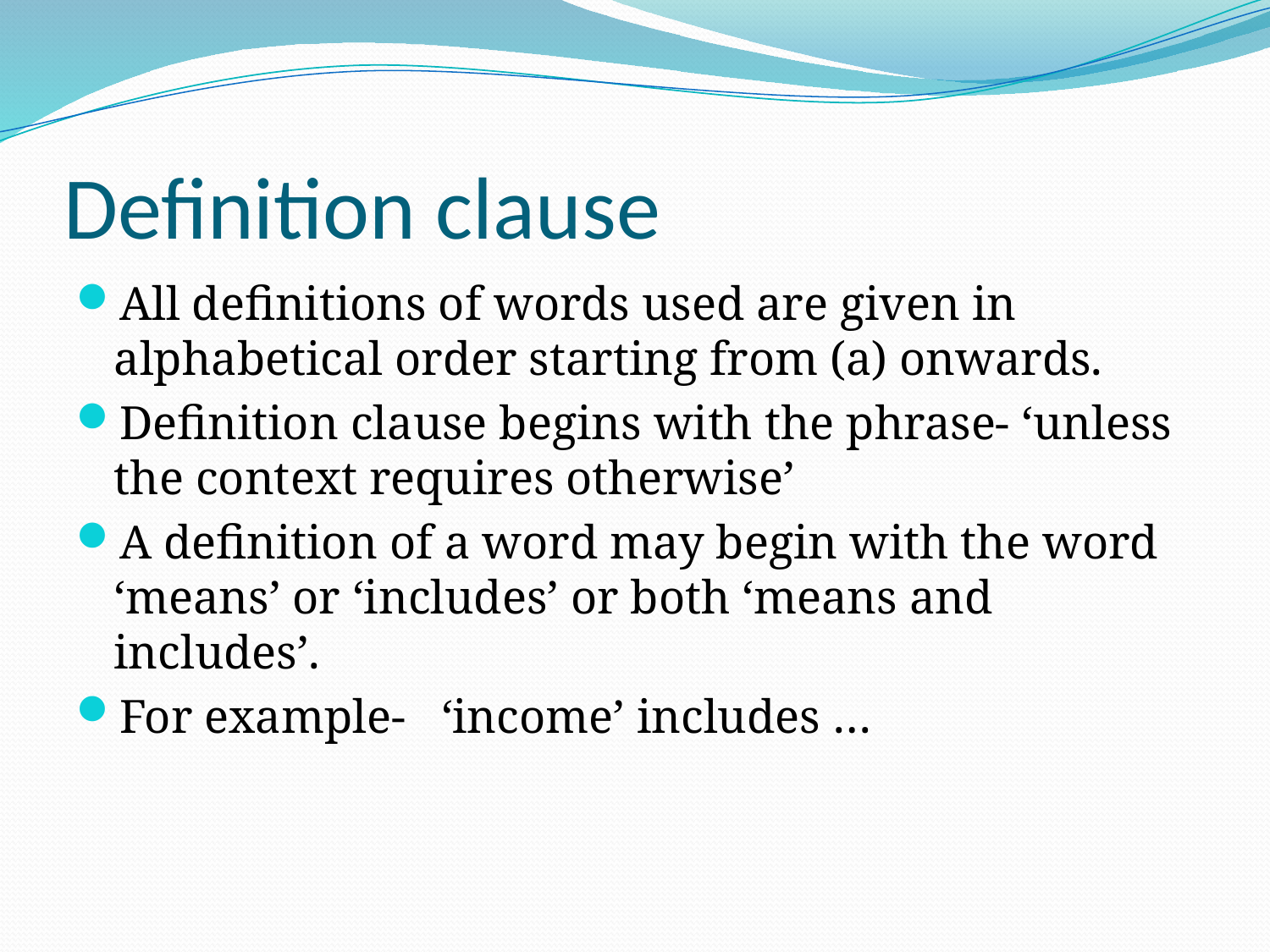

# Definition clause
All definitions of words used are given in alphabetical order starting from (a) onwards.
Definition clause begins with the phrase- ‘unless the context requires otherwise’
A definition of a word may begin with the word ‘means’ or ‘includes’ or both ‘means and includes’.
For example-   ‘income’ includes …